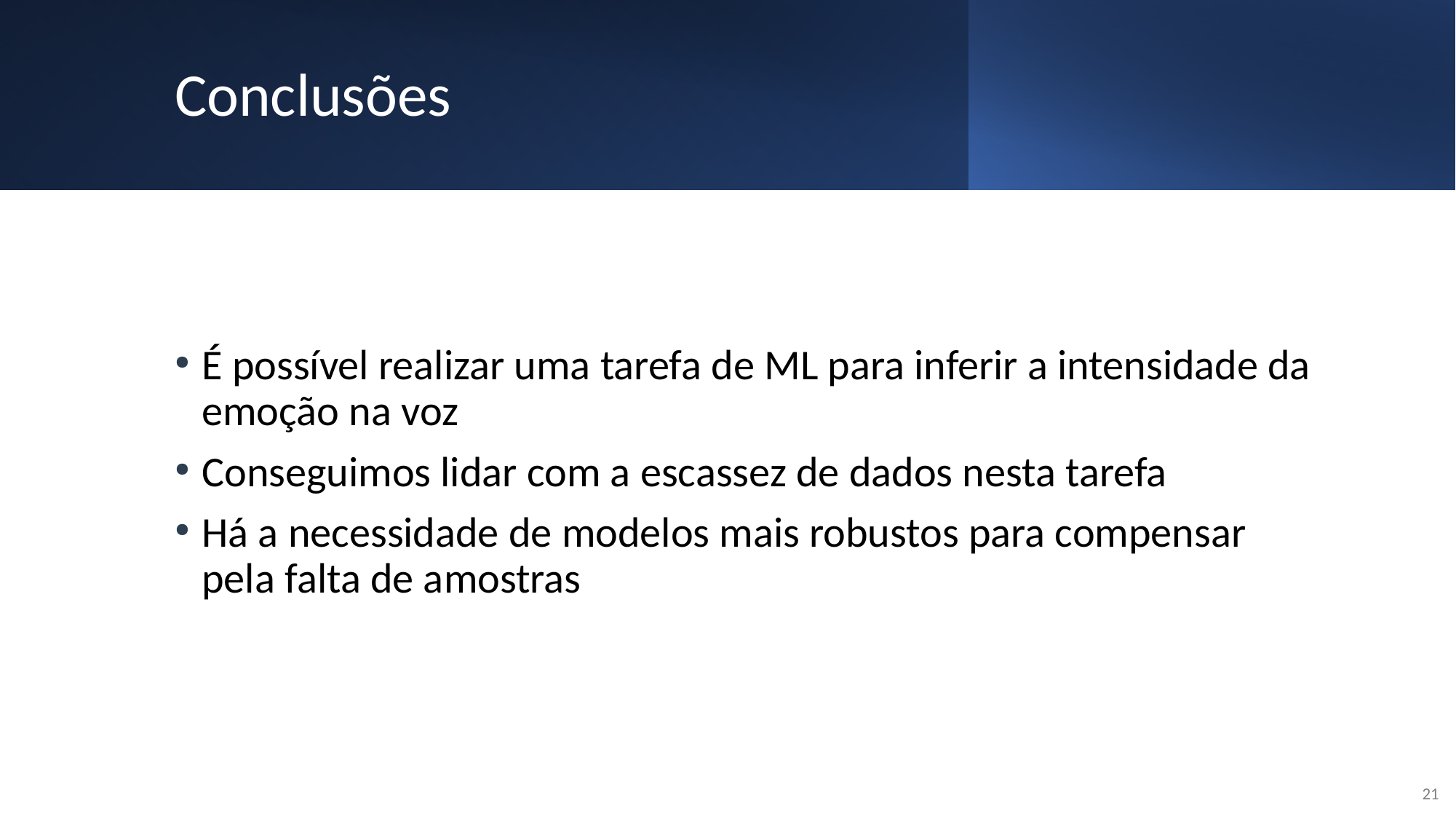

# Conclusões
É possível realizar uma tarefa de ML para inferir a intensidade da emoção na voz
Conseguimos lidar com a escassez de dados nesta tarefa
Há a necessidade de modelos mais robustos para compensar pela falta de amostras

21